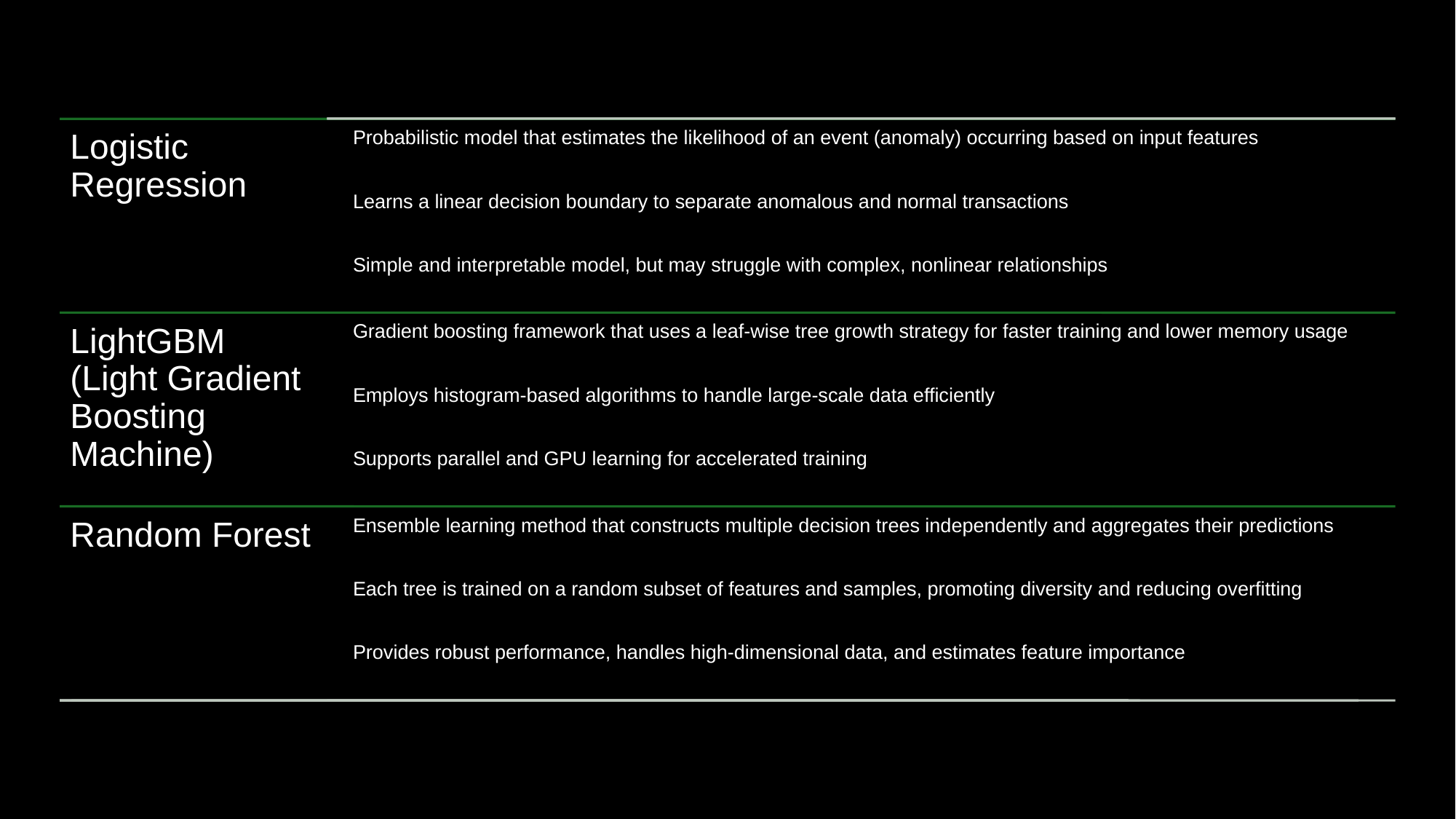

Logistic Regression
Probabilistic model that estimates the likelihood of an event (anomaly) occurring based on input features
Learns a linear decision boundary to separate anomalous and normal transactions
Simple and interpretable model, but may struggle with complex, nonlinear relationships
LightGBM (Light Gradient Boosting Machine)
Gradient boosting framework that uses a leaf-wise tree growth strategy for faster training and lower memory usage
Employs histogram-based algorithms to handle large-scale data efficiently
Supports parallel and GPU learning for accelerated training
Random Forest
Ensemble learning method that constructs multiple decision trees independently and aggregates their predictions
Each tree is trained on a random subset of features and samples, promoting diversity and reducing overfitting
Provides robust performance, handles high-dimensional data, and estimates feature importance